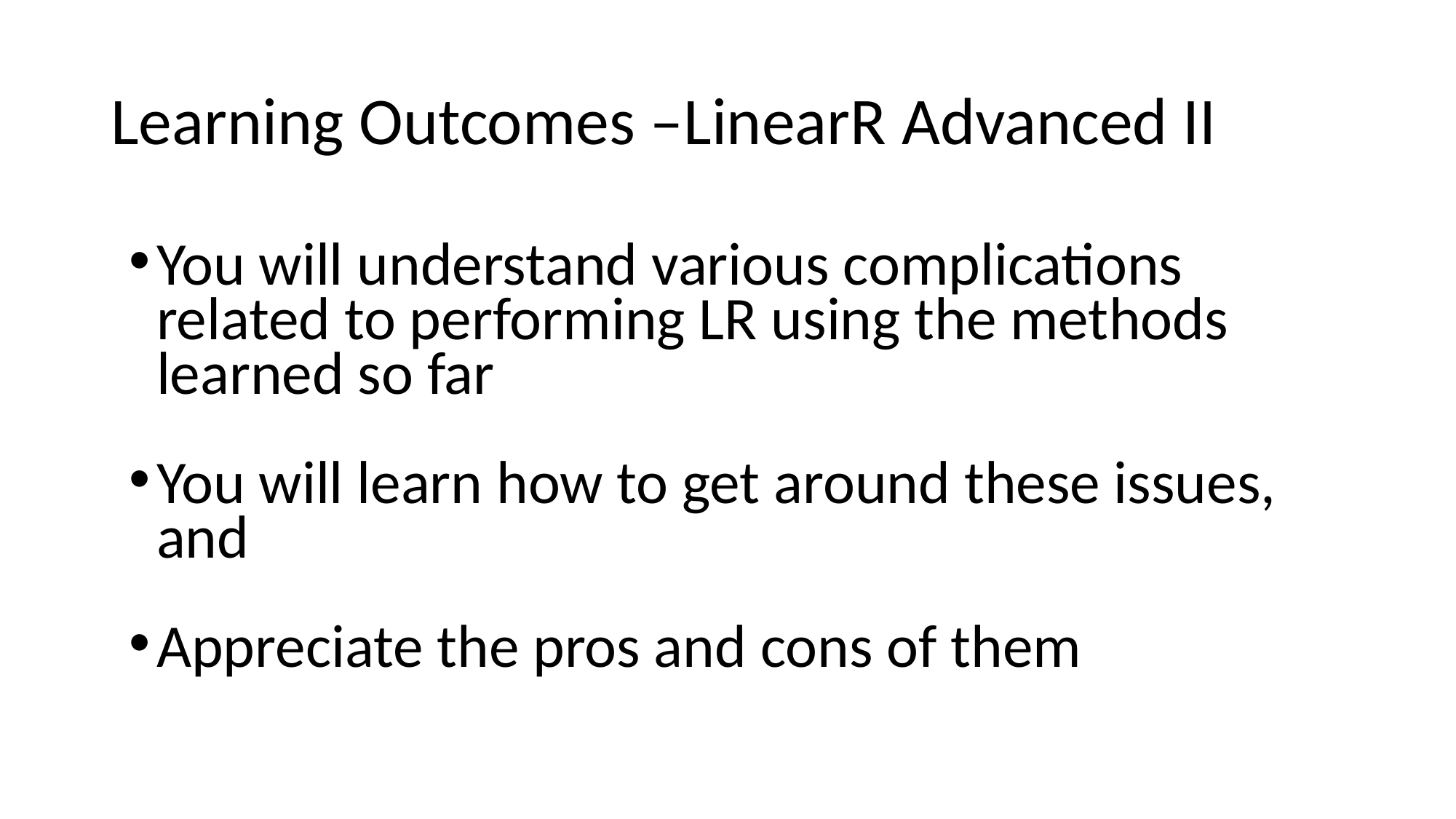

# Learning Outcomes –LinearR Advanced II
You will understand various complications related to performing LR using the methods learned so far

You will learn how to get around these issues, and

Appreciate the pros and cons of them